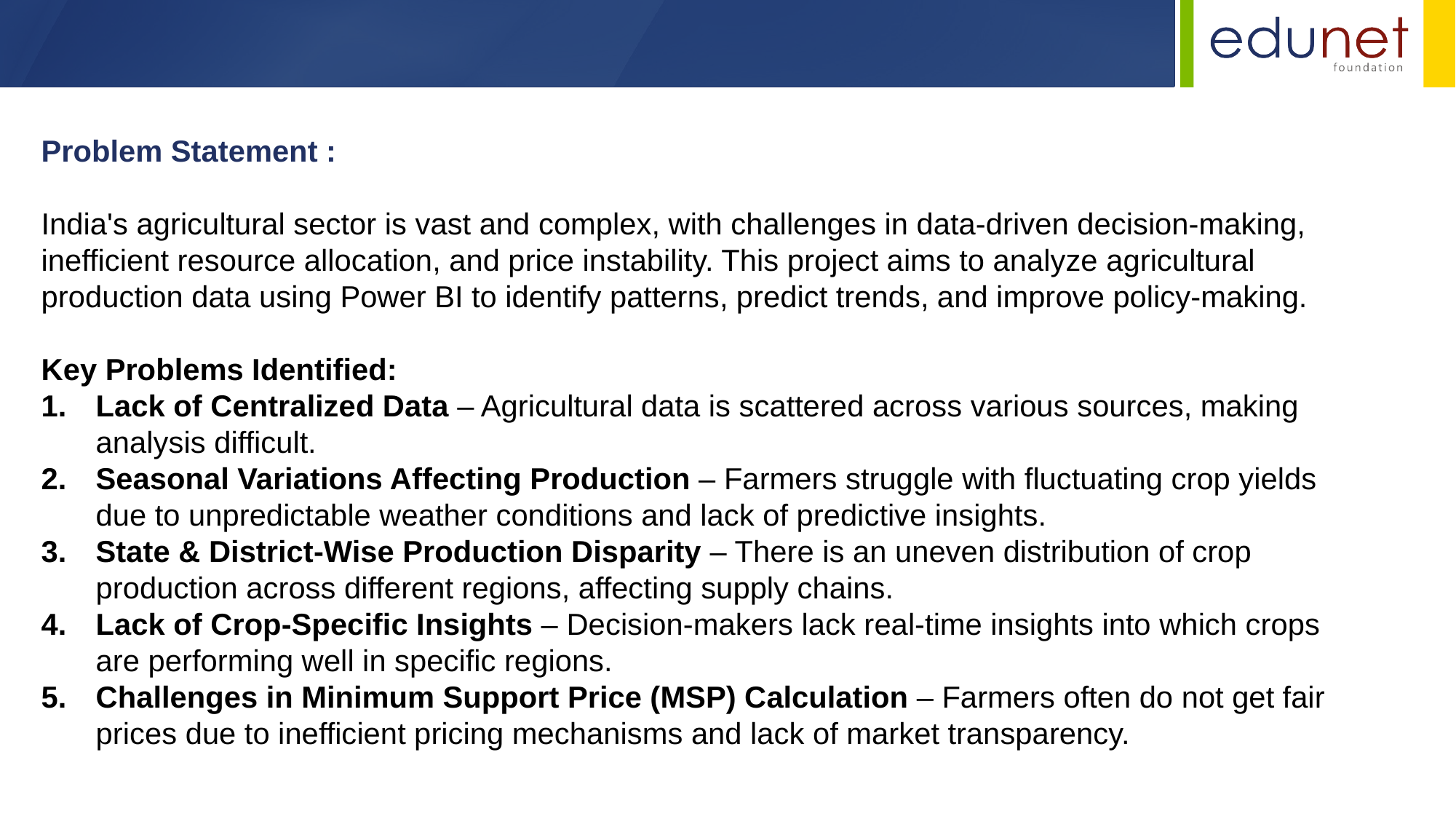

Problem Statement :

India's agricultural sector is vast and complex, with challenges in data-driven decision-making, inefficient resource allocation, and price instability. This project aims to analyze agricultural production data using Power BI to identify patterns, predict trends, and improve policy-making.

Key Problems Identified:
Lack of Centralized Data – Agricultural data is scattered across various sources, making analysis difficult.
Seasonal Variations Affecting Production – Farmers struggle with fluctuating crop yields due to unpredictable weather conditions and lack of predictive insights.
State & District-Wise Production Disparity – There is an uneven distribution of crop production across different regions, affecting supply chains.
Lack of Crop-Specific Insights – Decision-makers lack real-time insights into which crops are performing well in specific regions.
Challenges in Minimum Support Price (MSP) Calculation – Farmers often do not get fair prices due to inefficient pricing mechanisms and lack of market transparency.